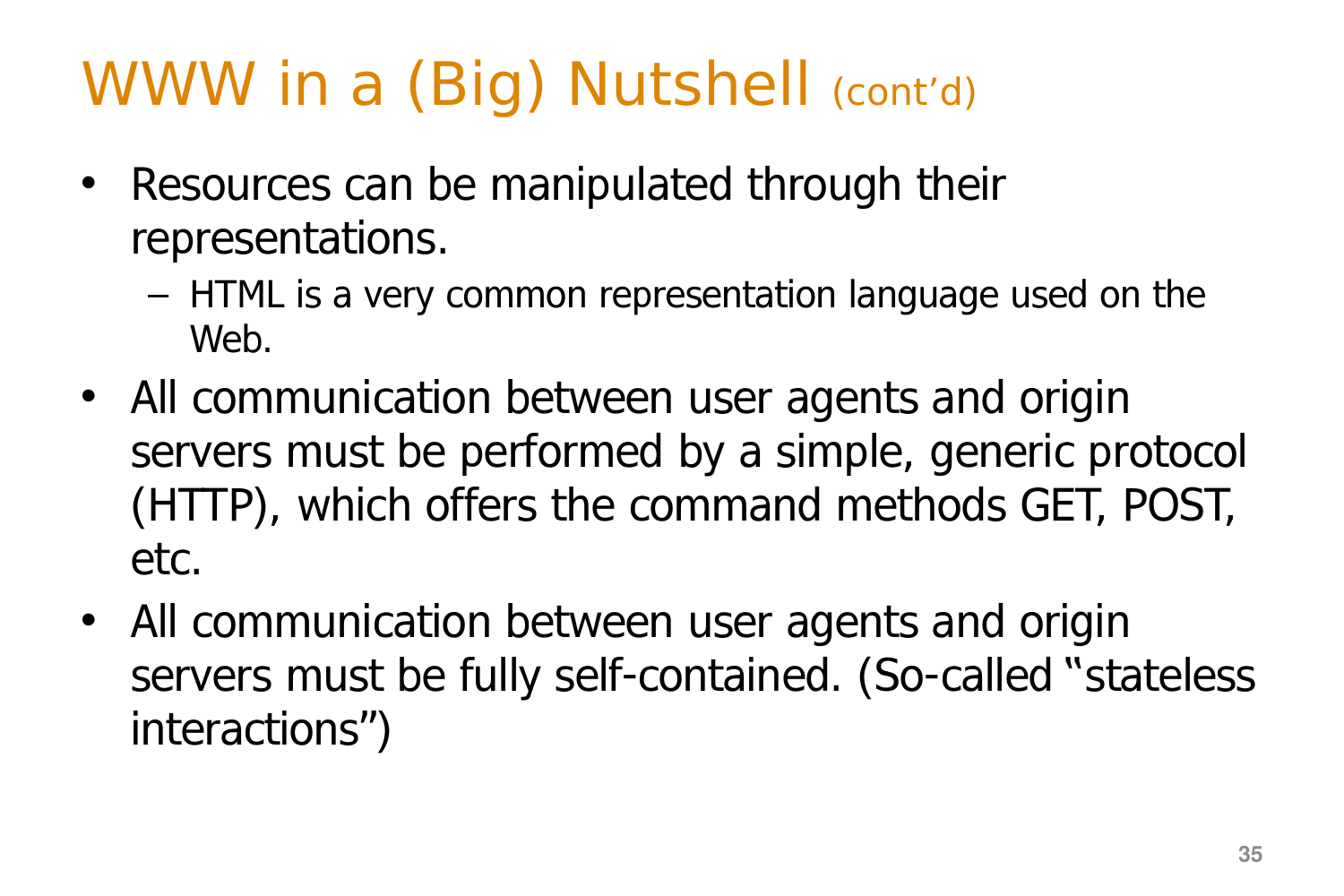

# WWW in a (Big) Nutshell (cont’d)
Resources can be manipulated through their representations.
HTML is a very common representation language used on the Web.
All communication between user agents and origin servers must be performed by a simple, generic protocol (HTTP), which offers the command methods GET, POST, etc.
All communication between user agents and origin servers must be fully self-contained. (So-called “stateless interactions”)
35